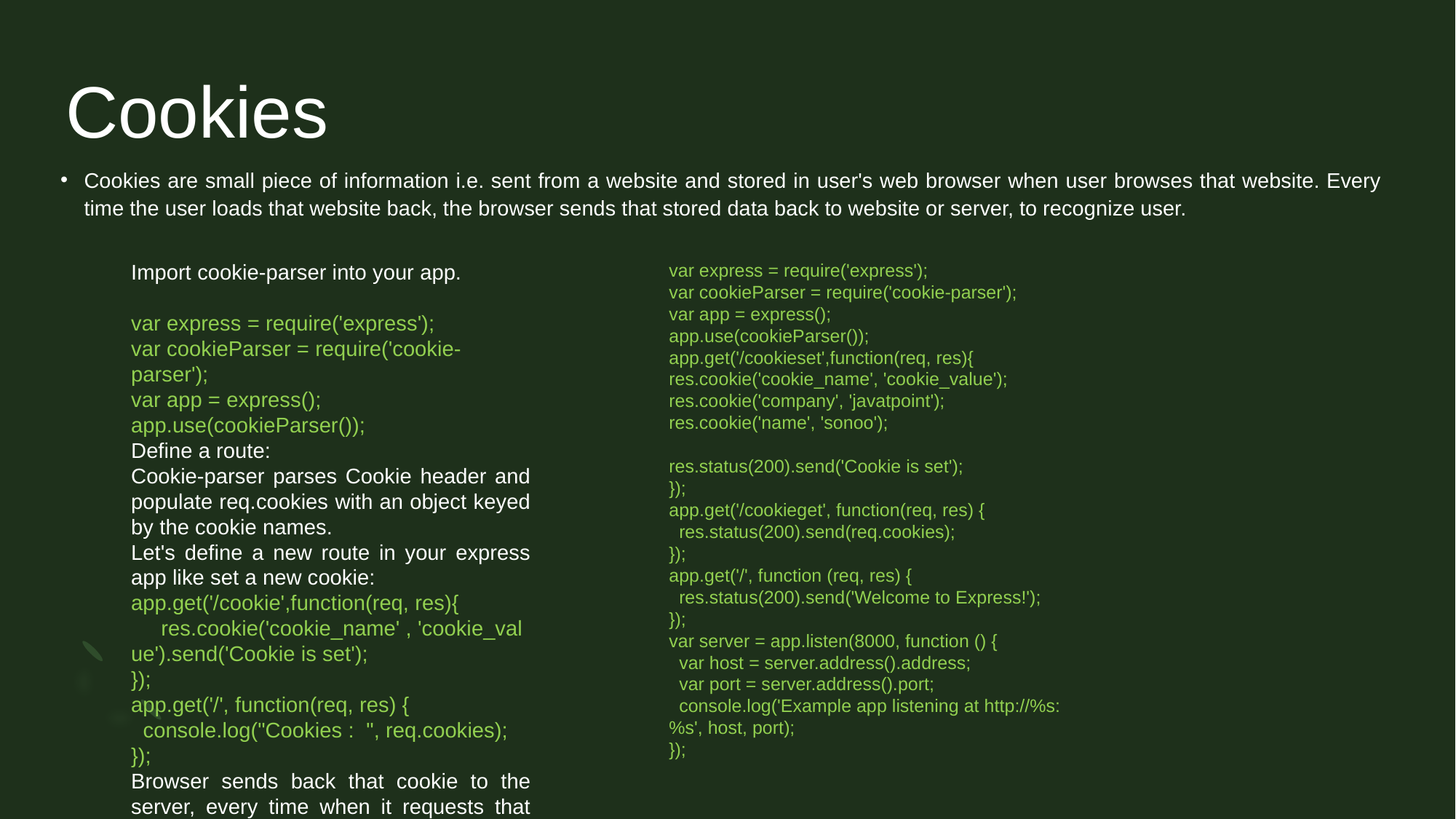

# Cookies
Cookies are small piece of information i.e. sent from a website and stored in user's web browser when user browses that website. Every time the user loads that website back, the browser sends that stored data back to website or server, to recognize user.

var express = require('express');
var cookieParser = require('cookie-parser');
var app = express();
app.use(cookieParser());
app.get('/cookieset',function(req, res){
res.cookie('cookie_name', 'cookie_value');
res.cookie('company', 'javatpoint');
res.cookie('name', 'sonoo');

res.status(200).send('Cookie is set');
});
app.get('/cookieget', function(req, res) {
  res.status(200).send(req.cookies);
});
app.get('/', function (req, res) {
  res.status(200).send('Welcome to Express!');
});
var server = app.listen(8000, function () {
  var host = server.address().address;
  var port = server.address().port;
  console.log('Example app listening at http://%s:%s', host, port);
});
Import cookie-parser into your app.

var express = require('express');
var cookieParser = require('cookie-parser');
var app = express();
app.use(cookieParser());
Define a route:
Cookie-parser parses Cookie header and populate req.cookies with an object keyed by the cookie names.
Let's define a new route in your express app like set a new cookie:
app.get('/cookie',function(req, res){
     res.cookie('cookie_name' , 'cookie_value').send('Cookie is set');
});
app.get('/', function(req, res) {
  console.log("Cookies :  ", req.cookies);
});
Browser sends back that cookie to the server, every time when it requests that website.